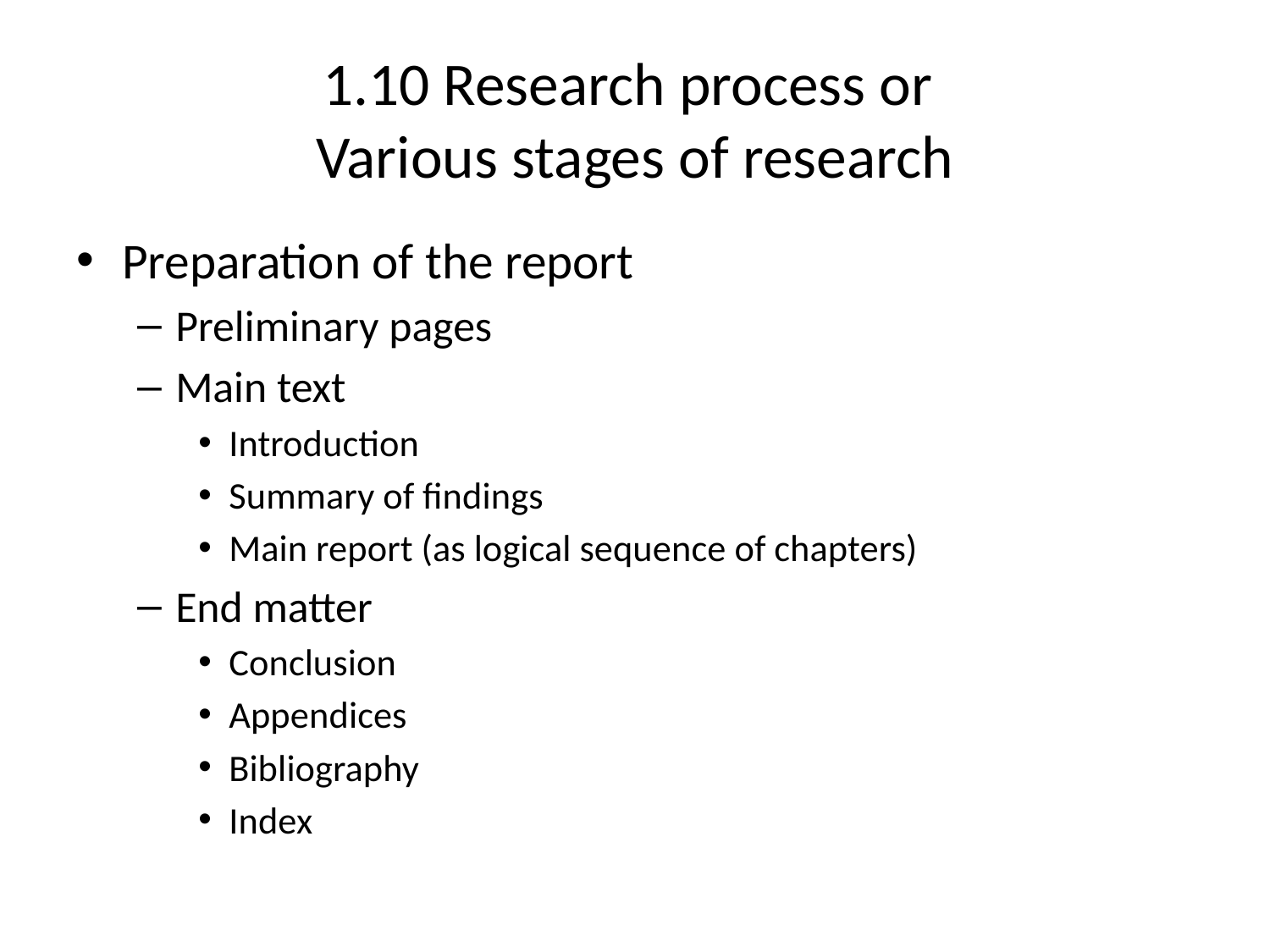

# 1.10 Research process or Various stages of research
Preparation of the report
Preliminary pages
Main text
Introduction
Summary of findings
Main report (as logical sequence of chapters)
End matter
Conclusion
Appendices
Bibliography
Index